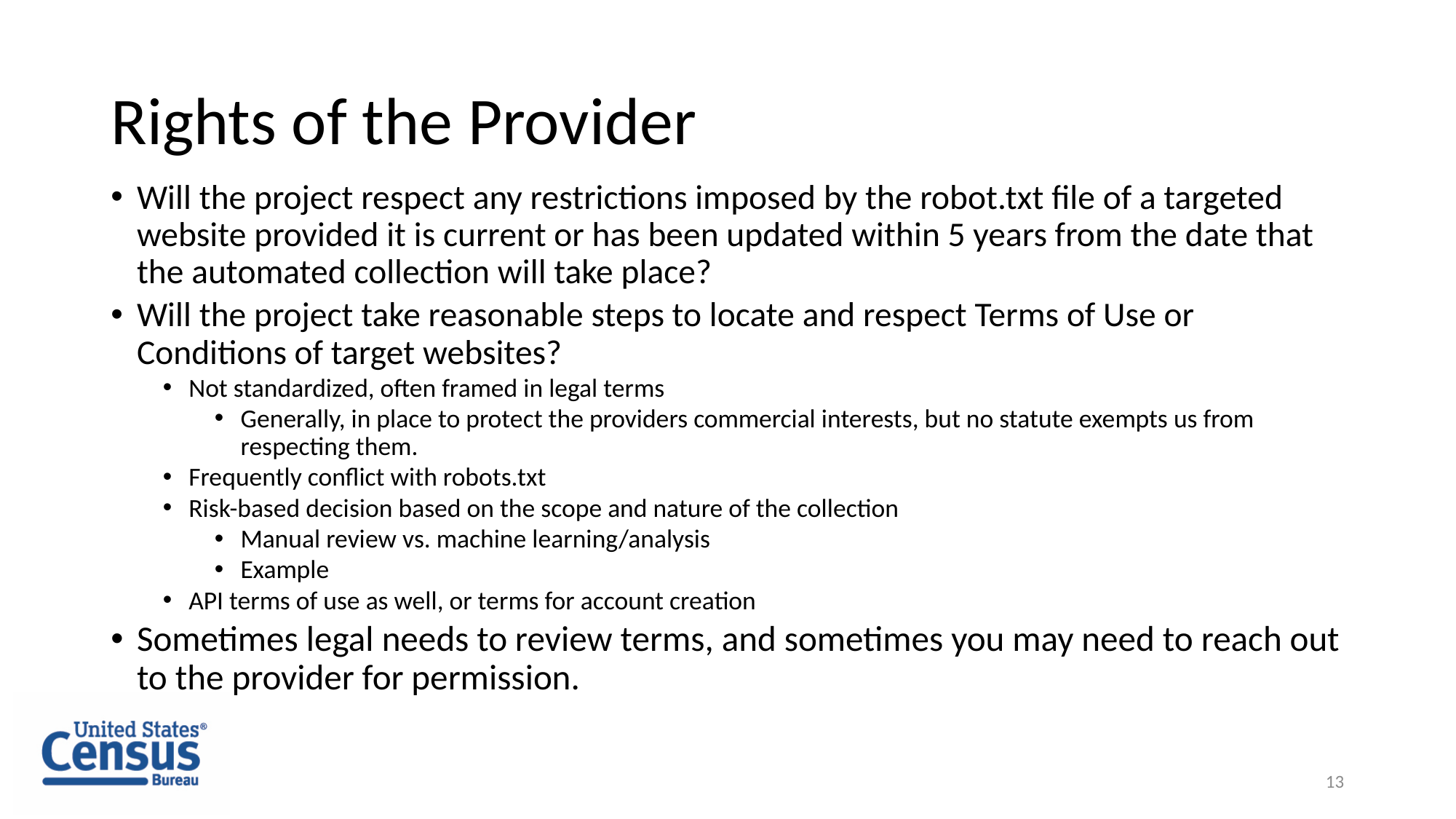

# Rights of the Provider
Will the project respect any restrictions imposed by the robot.txt file of a targeted website provided it is current or has been updated within 5 years from the date that the automated collection will take place?
Will the project take reasonable steps to locate and respect Terms of Use or Conditions of target websites?
Not standardized, often framed in legal terms
Generally, in place to protect the providers commercial interests, but no statute exempts us from respecting them.
Frequently conflict with robots.txt
Risk-based decision based on the scope and nature of the collection
Manual review vs. machine learning/analysis
Example
API terms of use as well, or terms for account creation
Sometimes legal needs to review terms, and sometimes you may need to reach out to the provider for permission.
13